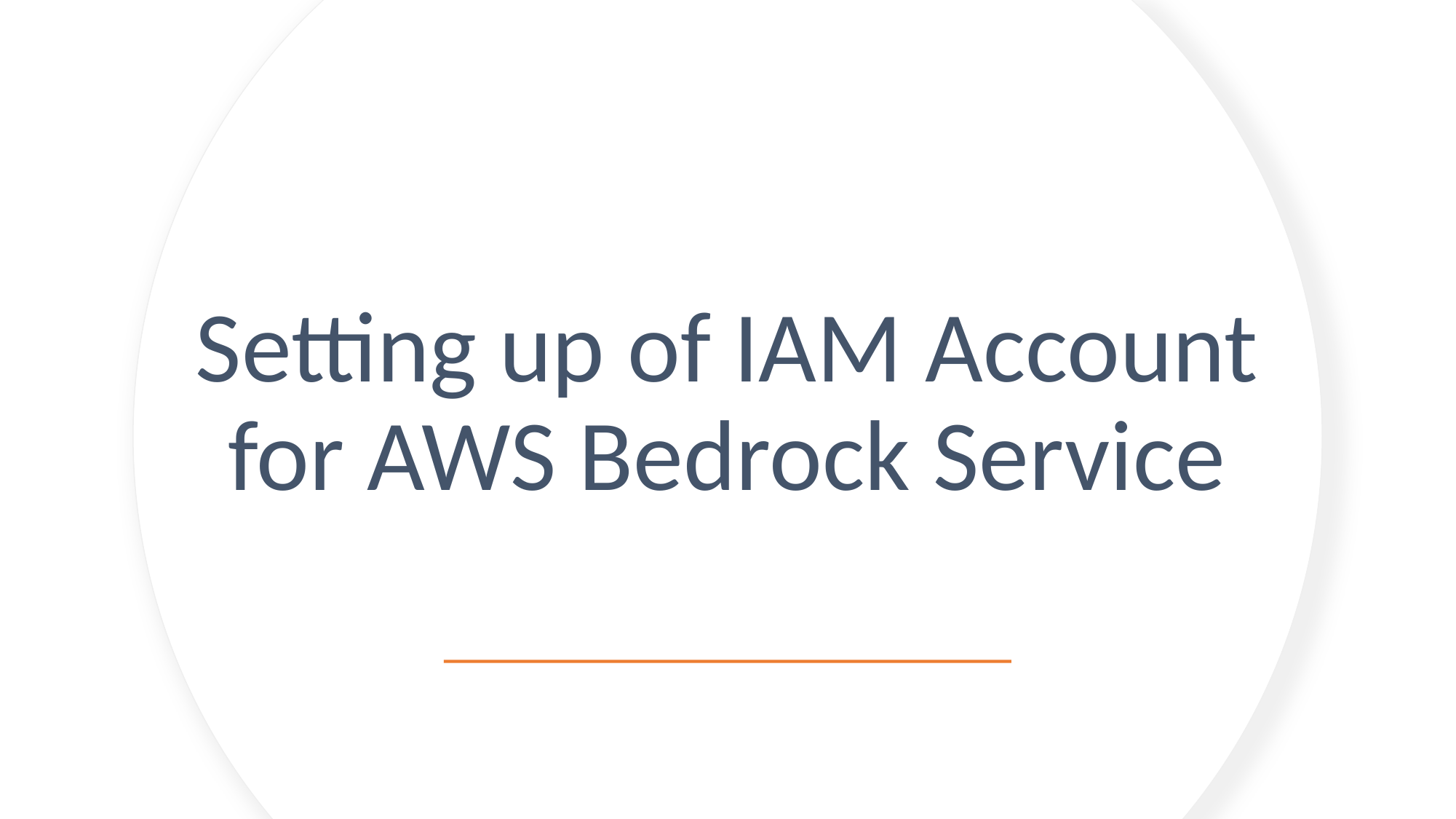

# Setting up of IAM Account for AWS Bedrock Service